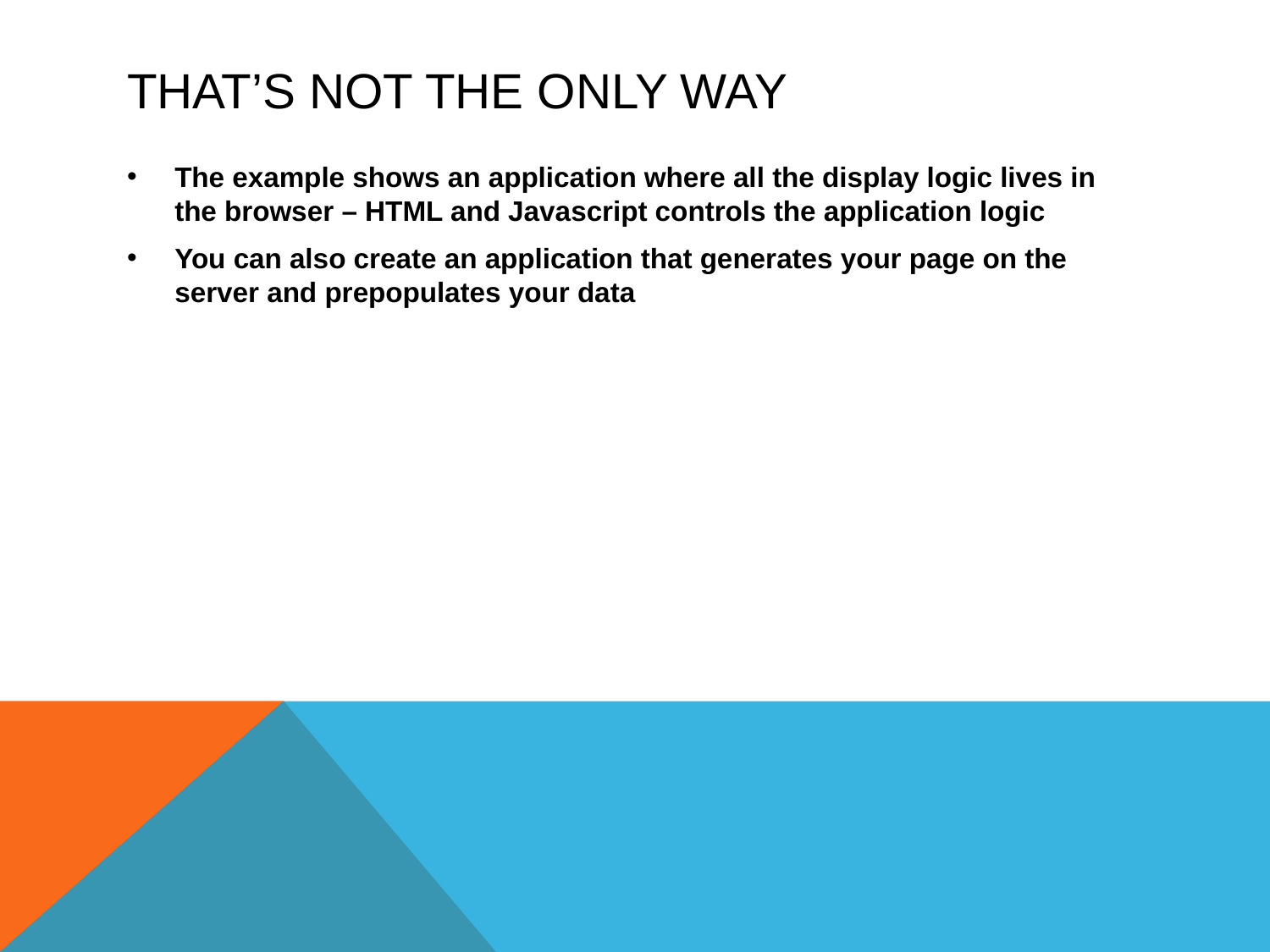

# THAT’S NOT THE ONLY WAY
The example shows an application where all the display logic lives in the browser – HTML and Javascript controls the application logic
You can also create an application that generates your page on the server and prepopulates your data